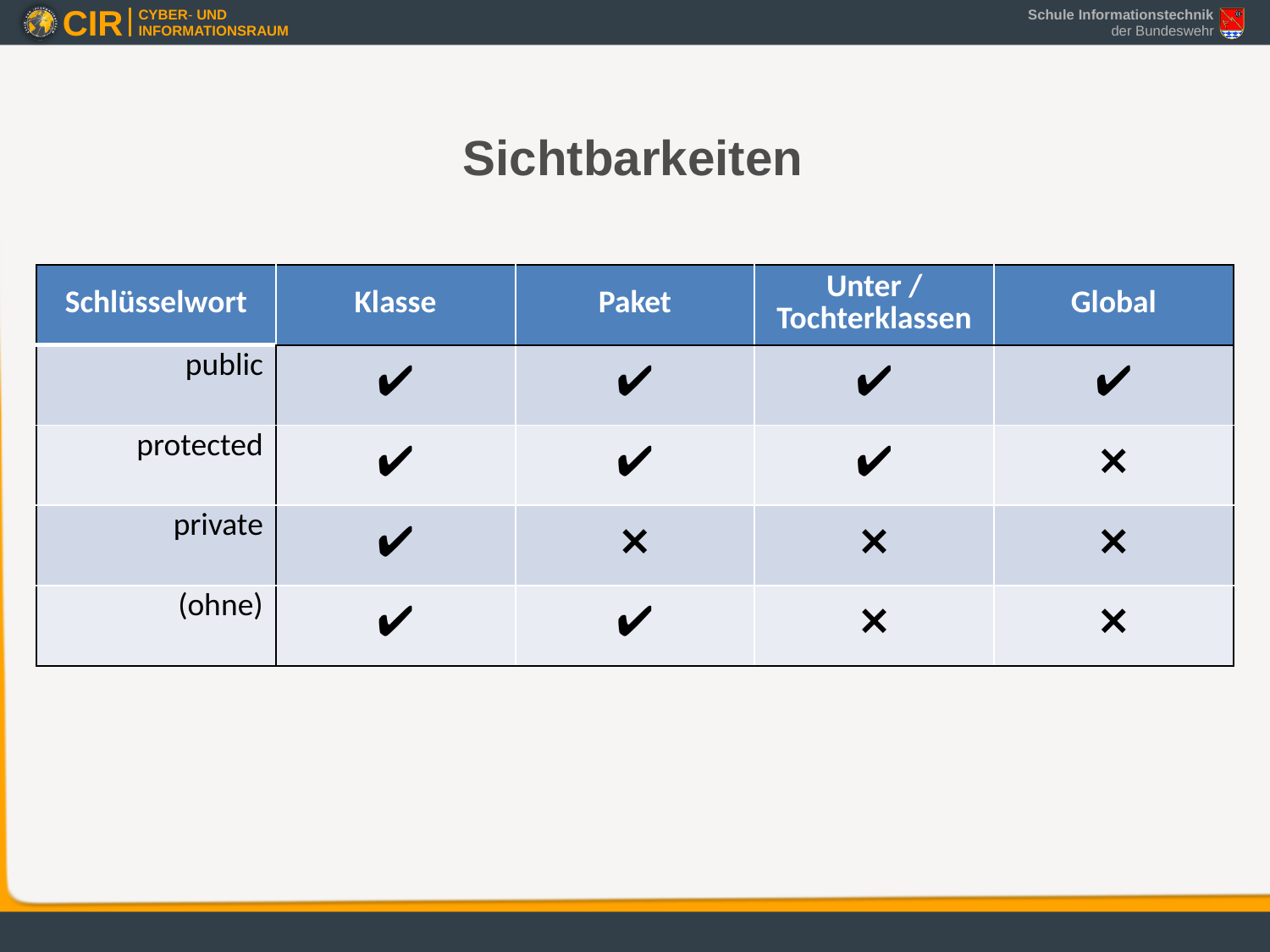

# Sichtbarkeiten
| Schlüsselwort | Klasse | Paket | Unter / Tochterklassen | Global |
| --- | --- | --- | --- | --- |
| public | ✔ | ✔ | ✔ | ✔ |
| protected | ✔ | ✔ | ✔ | ❌ |
| private | ✔ | ❌ | ❌ | ❌ |
| (ohne) | ✔ | ✔ | ❌ | ❌ |